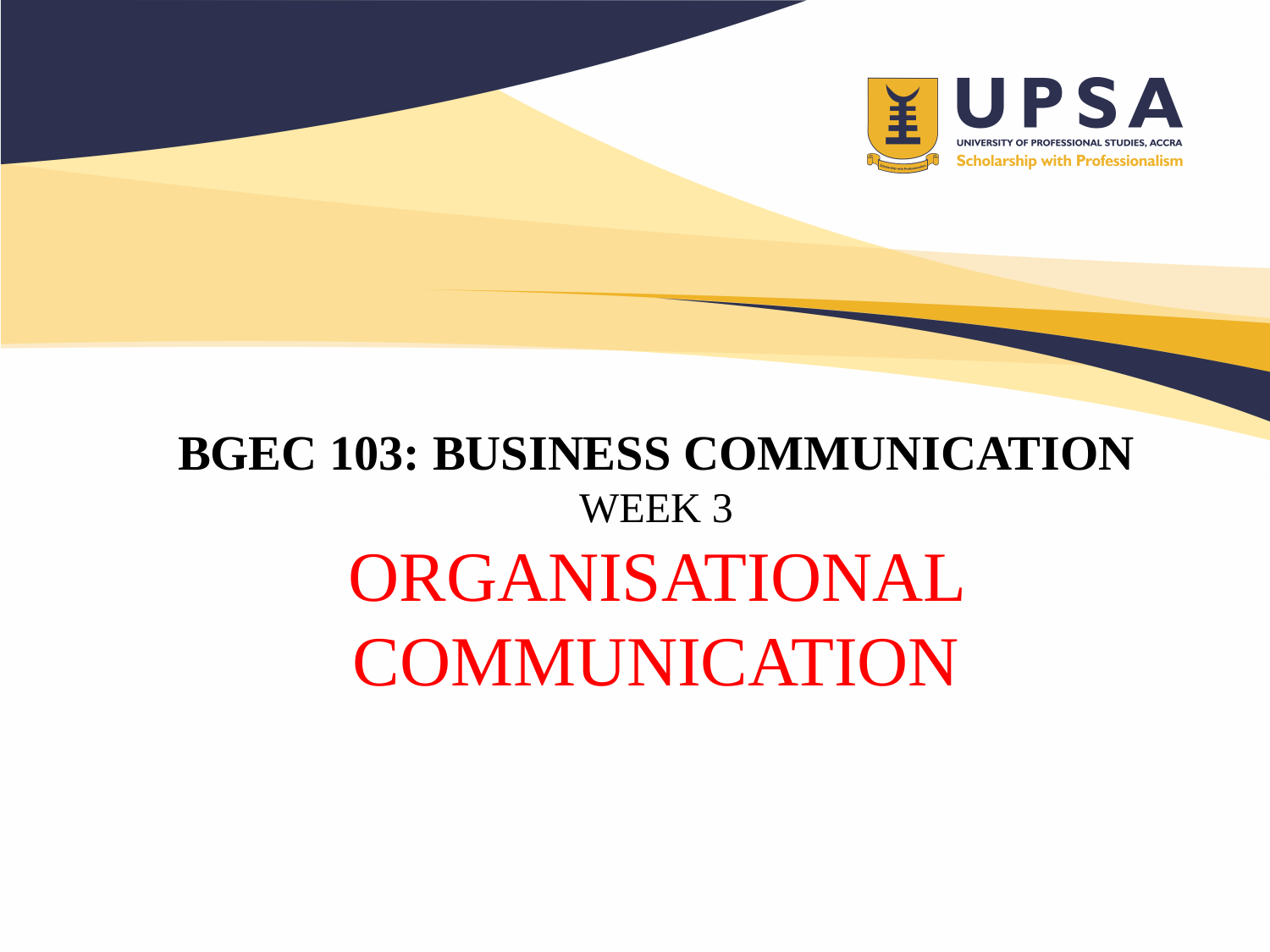

# BGEC 103: BUSINESS COMMUNICATION WEEK 3 ORGANISATIONAL COMMUNICATION